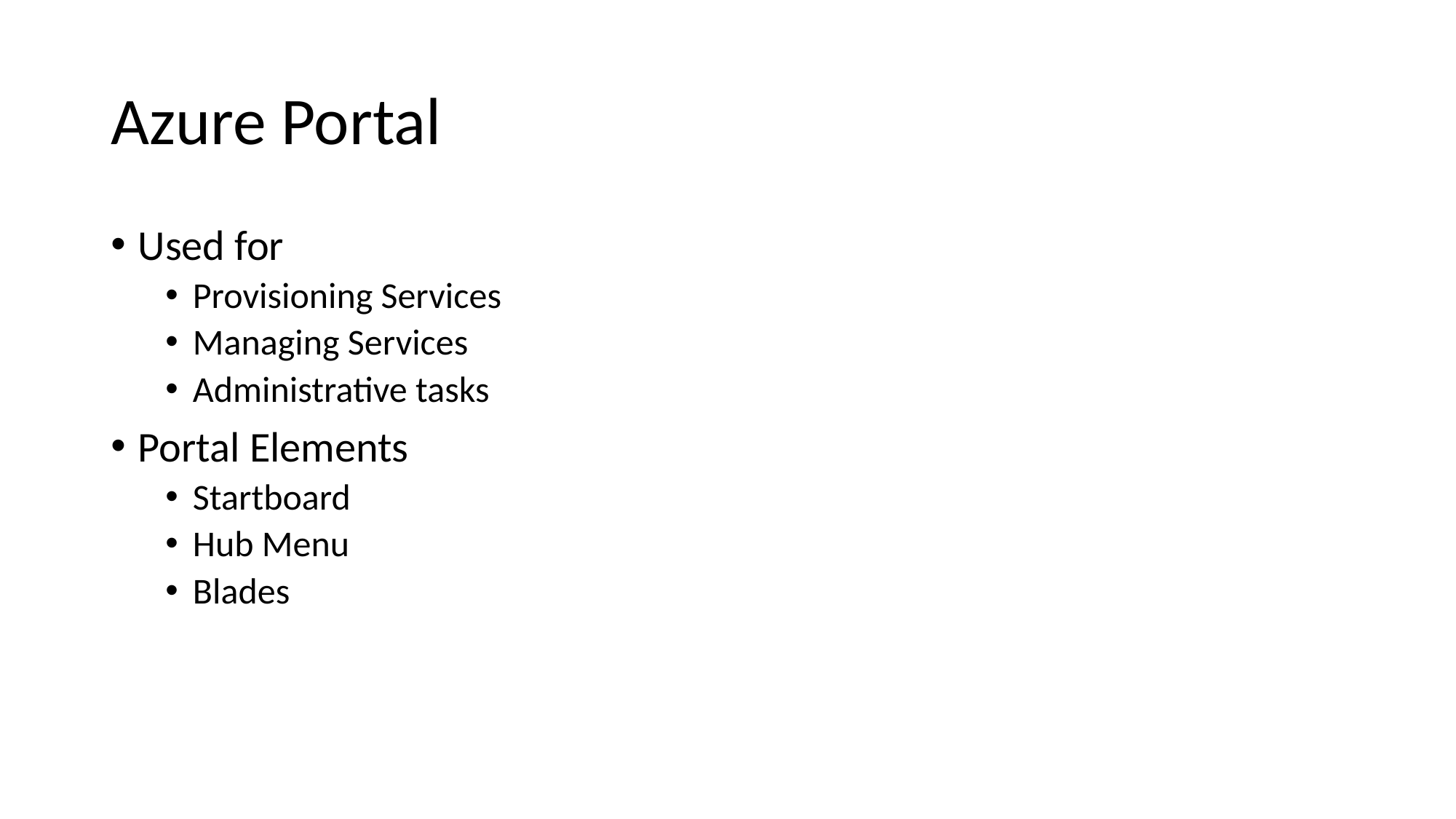

# Azure Portal
Used for
Provisioning Services
Managing Services
Administrative tasks
Portal Elements
Startboard
Hub Menu
Blades